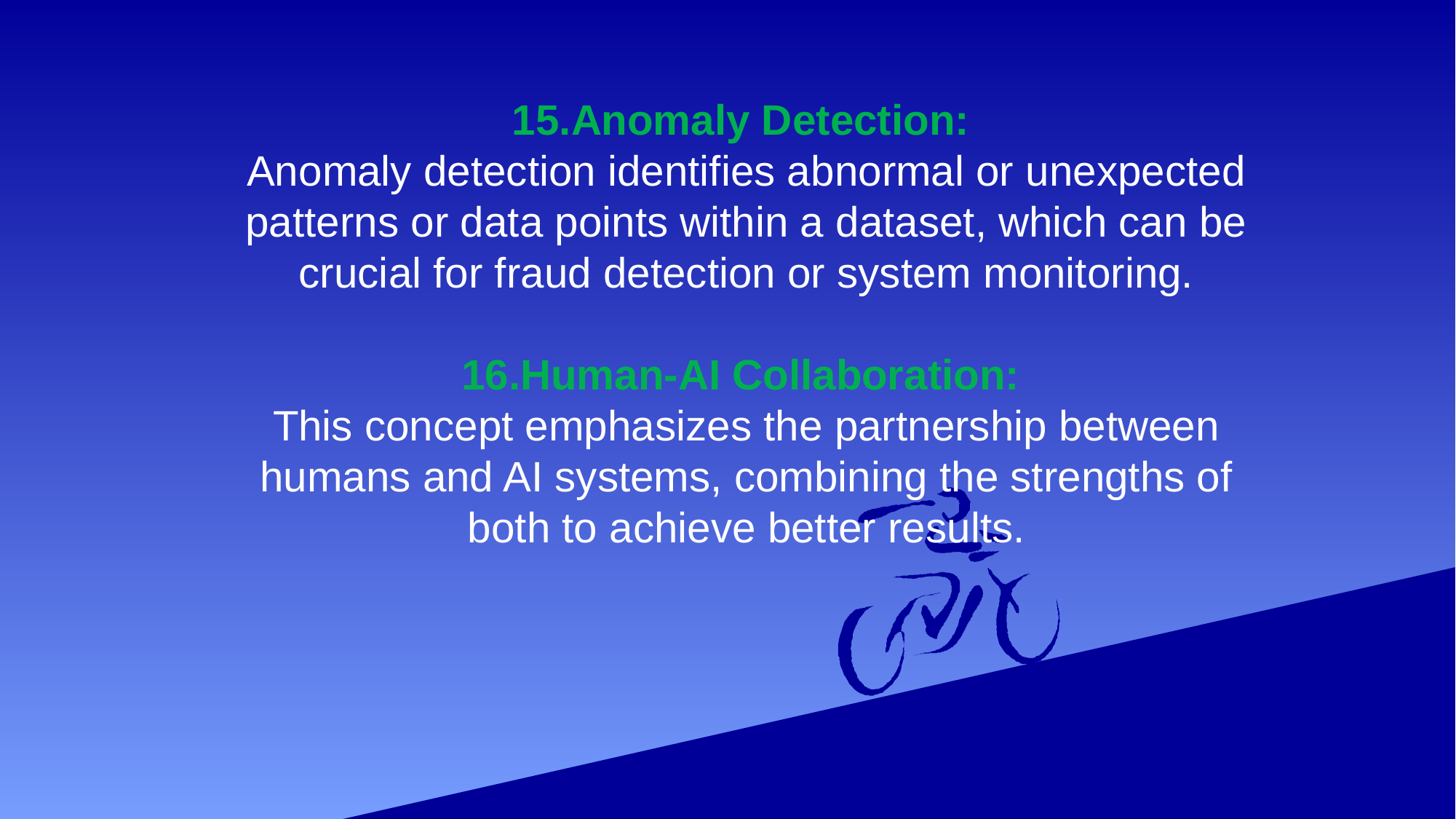

15.Anomaly Detection:
Anomaly detection identifies abnormal or unexpected patterns or data points within a dataset, which can be crucial for fraud detection or system monitoring.

16.Human-AI Collaboration:
This concept emphasizes the partnership between humans and AI systems, combining the strengths of both to achieve better results.